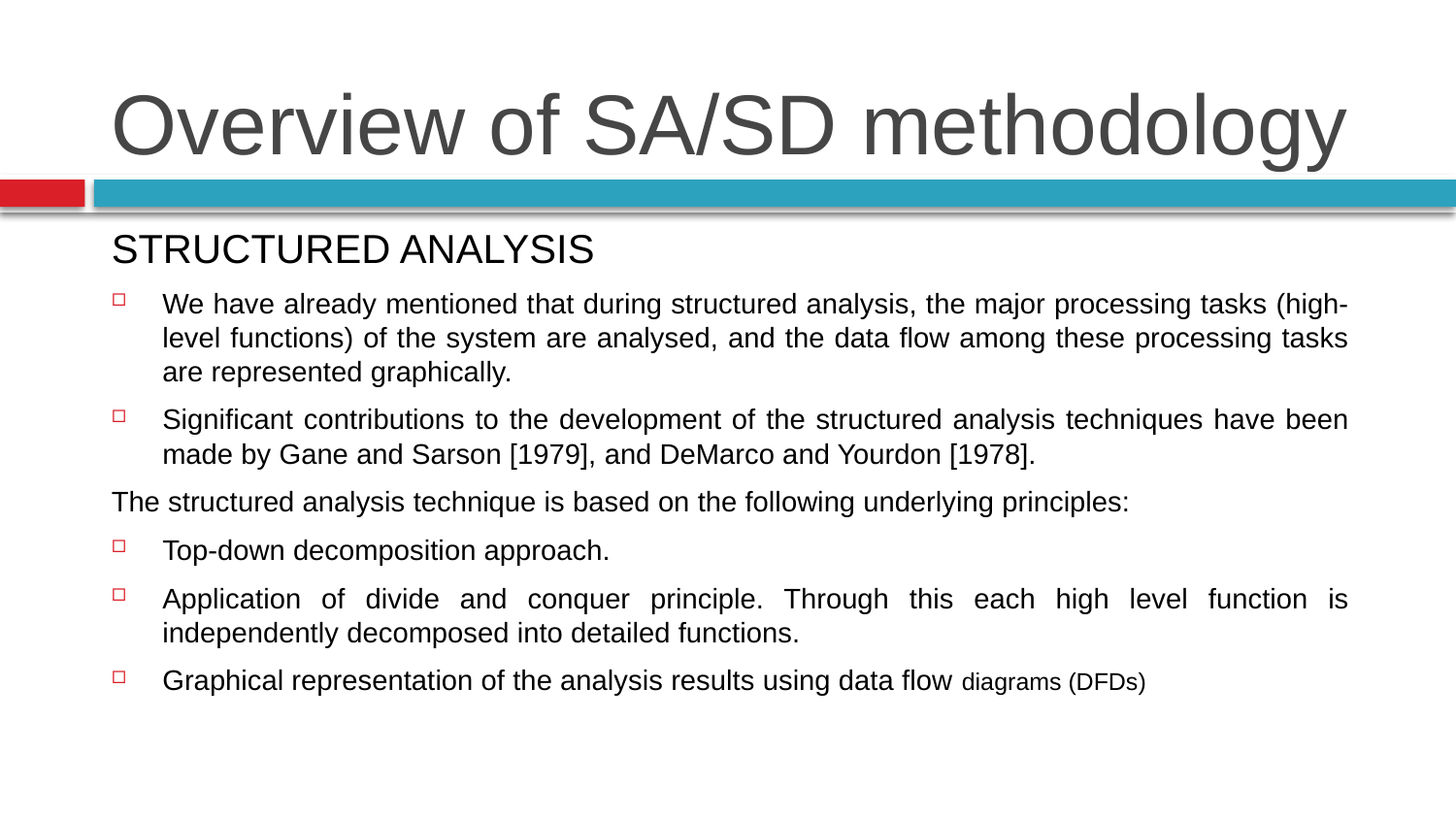

# Overview of SA/SD methodology
STRUCTURED ANALYSIS
We have already mentioned that during structured analysis, the major processing tasks (high-level functions) of the system are analysed, and the data flow among these processing tasks are represented graphically.
Significant contributions to the development of the structured analysis techniques have been made by Gane and Sarson [1979], and DeMarco and Yourdon [1978].
The structured analysis technique is based on the following underlying principles:
Top-down decomposition approach.
Application of divide and conquer principle. Through this each high level function is independently decomposed into detailed functions.
Graphical representation of the analysis results using data flow diagrams (DFDs)